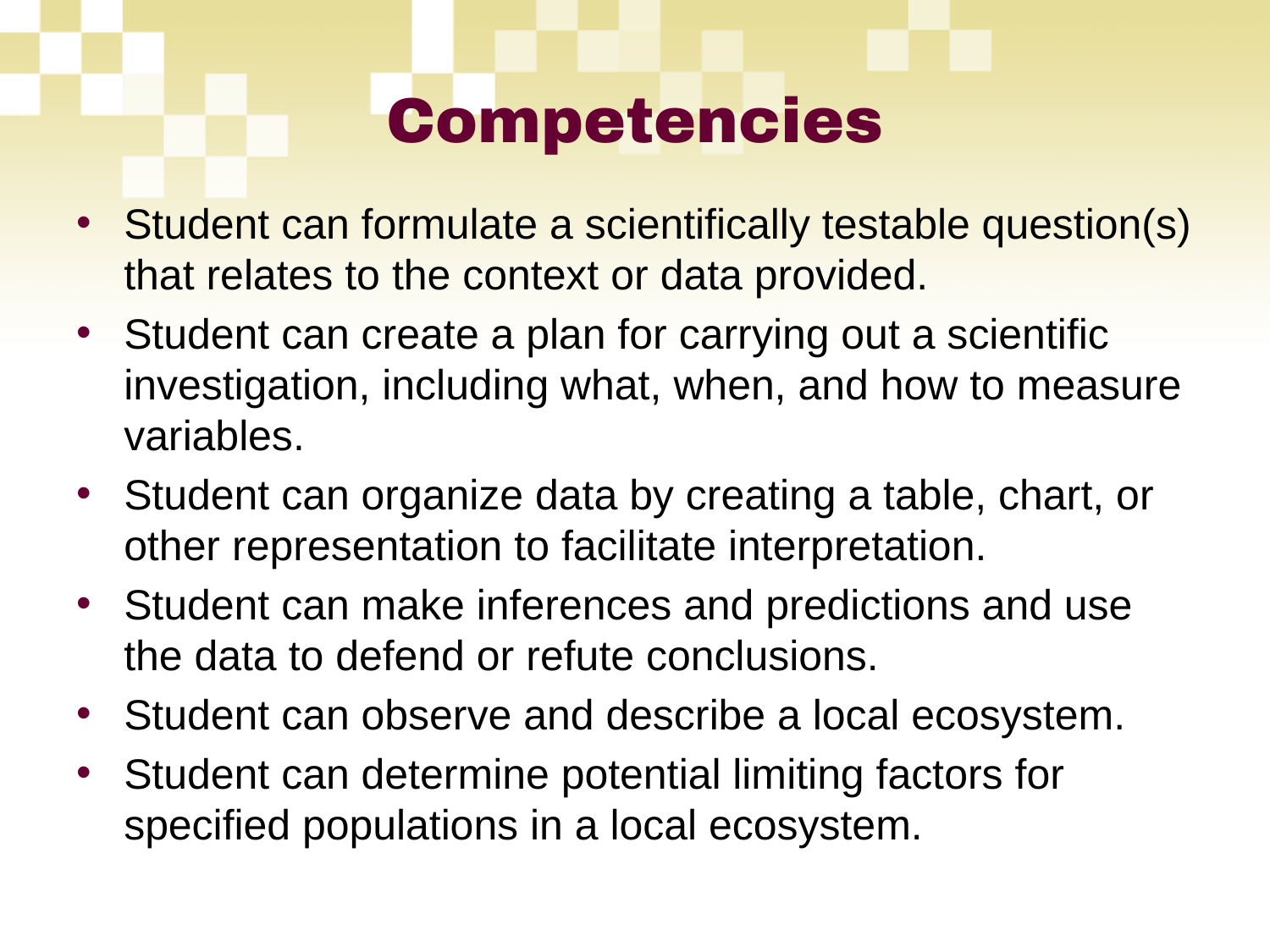

# Competencies
Student can formulate a scientifically testable question(s) that relates to the context or data provided.
Student can create a plan for carrying out a scientific investigation, including what, when, and how to measure variables.
Student can organize data by creating a table, chart, or other representation to facilitate interpretation.
Student can make inferences and predictions and use the data to defend or refute conclusions.
Student can observe and describe a local ecosystem.
Student can determine potential limiting factors for specified populations in a local ecosystem.